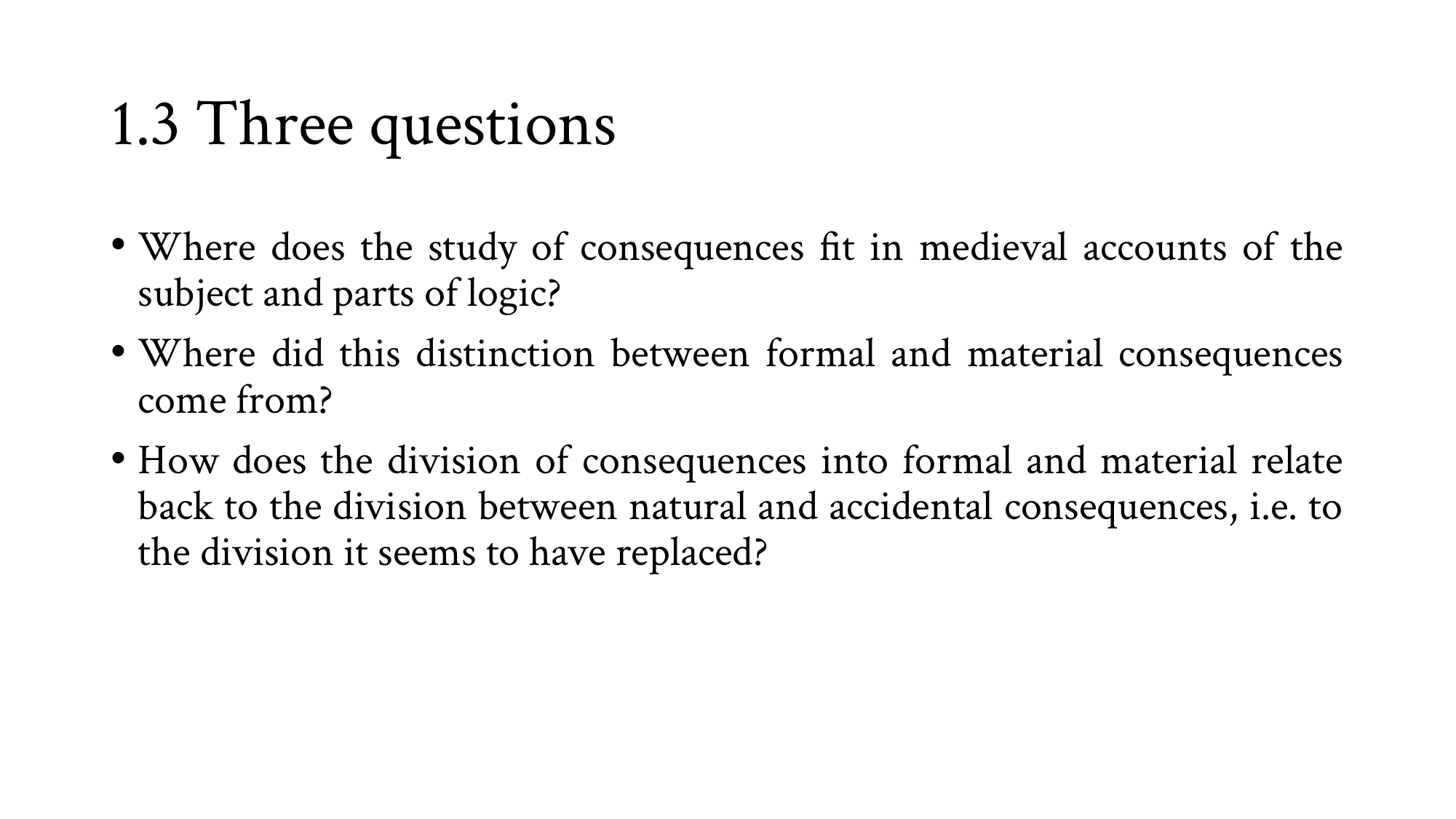

# 1.3 Three questions
Where does the study of consequences fit in medieval accounts of the subject and parts of logic?
Where did this distinction between formal and material consequences come from?
How does the division of consequences into formal and material relate back to the division between natural and accidental consequences, i.e. to the division it seems to have replaced?